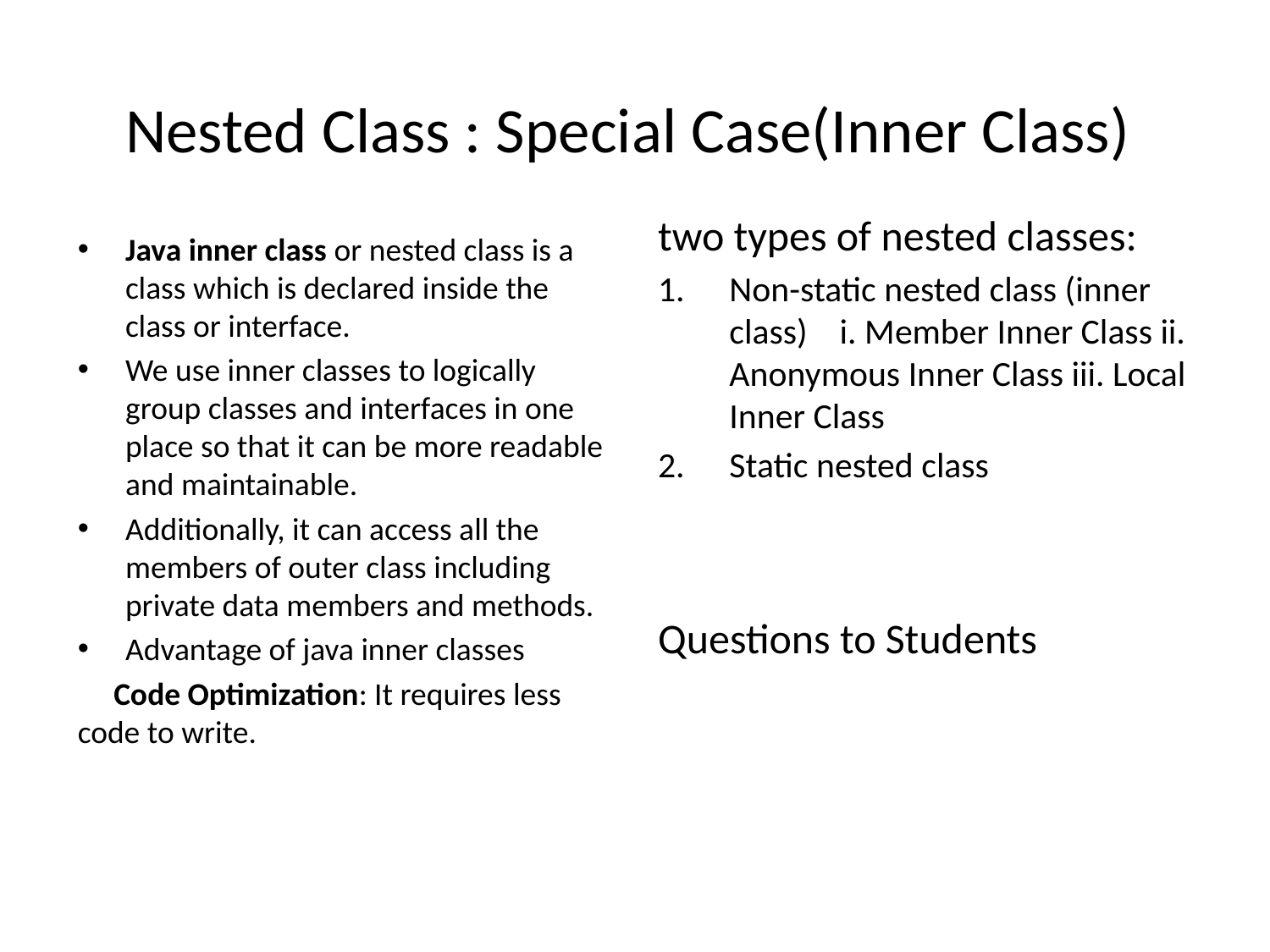

# Nested Class : Special Case(Inner Class)
two types of nested classes:
Non-static nested class (inner class)    i. Member Inner Class ii. Anonymous Inner Class iii. Local Inner Class
Static nested class

Questions to Students
Java inner class or nested class is a class which is declared inside the class or interface.
We use inner classes to logically group classes and interfaces in one place so that it can be more readable and maintainable.
Additionally, it can access all the members of outer class including private data members and methods.
Advantage of java inner classes
     Code Optimization: It requires less   code to write.